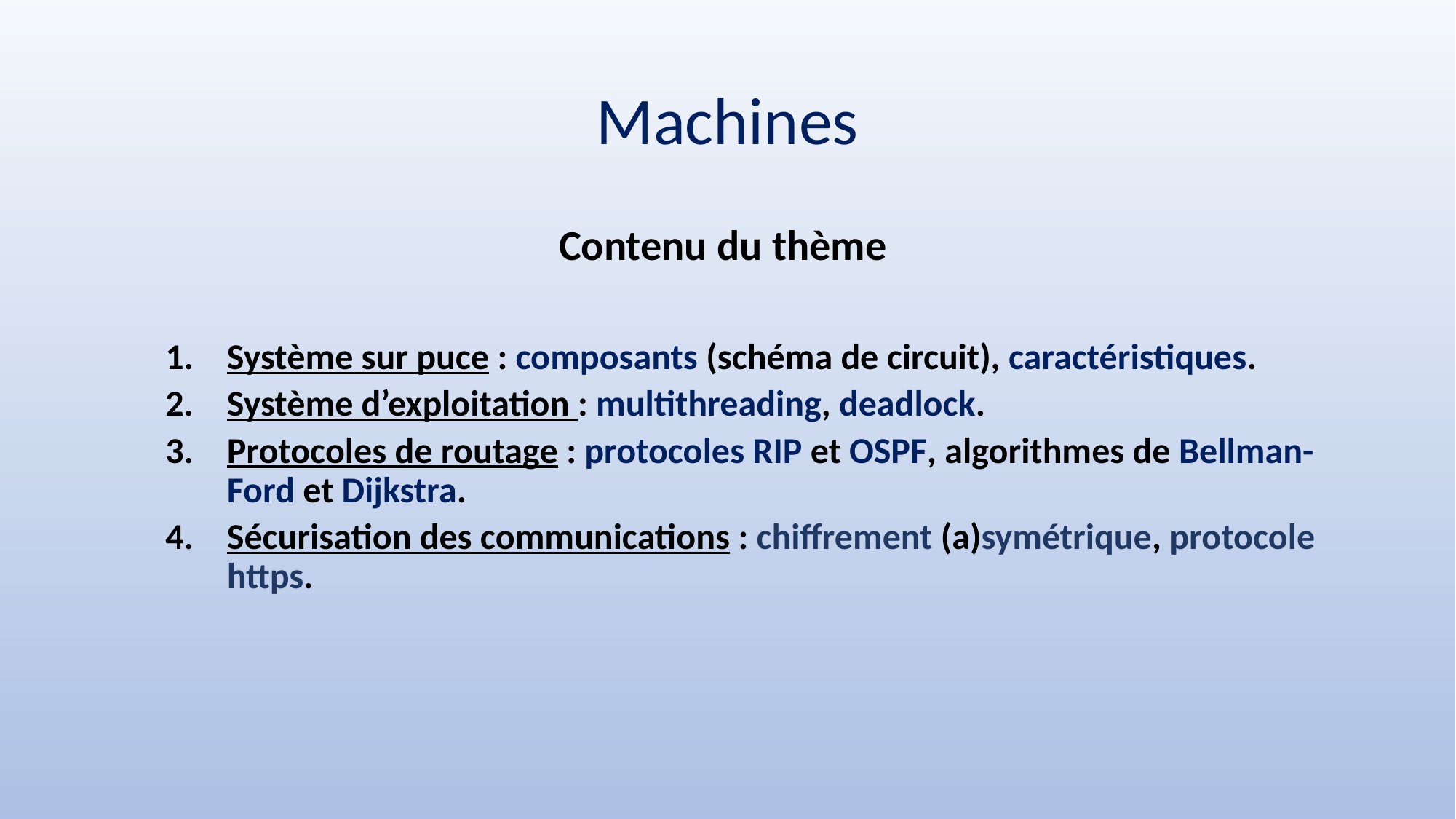

# Machines
Contenu du thème

Système sur puce : composants (schéma de circuit), caractéristiques.
Système d’exploitation : multithreading, deadlock.
Protocoles de routage : protocoles RIP et OSPF, algorithmes de Bellman-Ford et Dijkstra.
Sécurisation des communications : chiffrement (a)symétrique, protocole https.